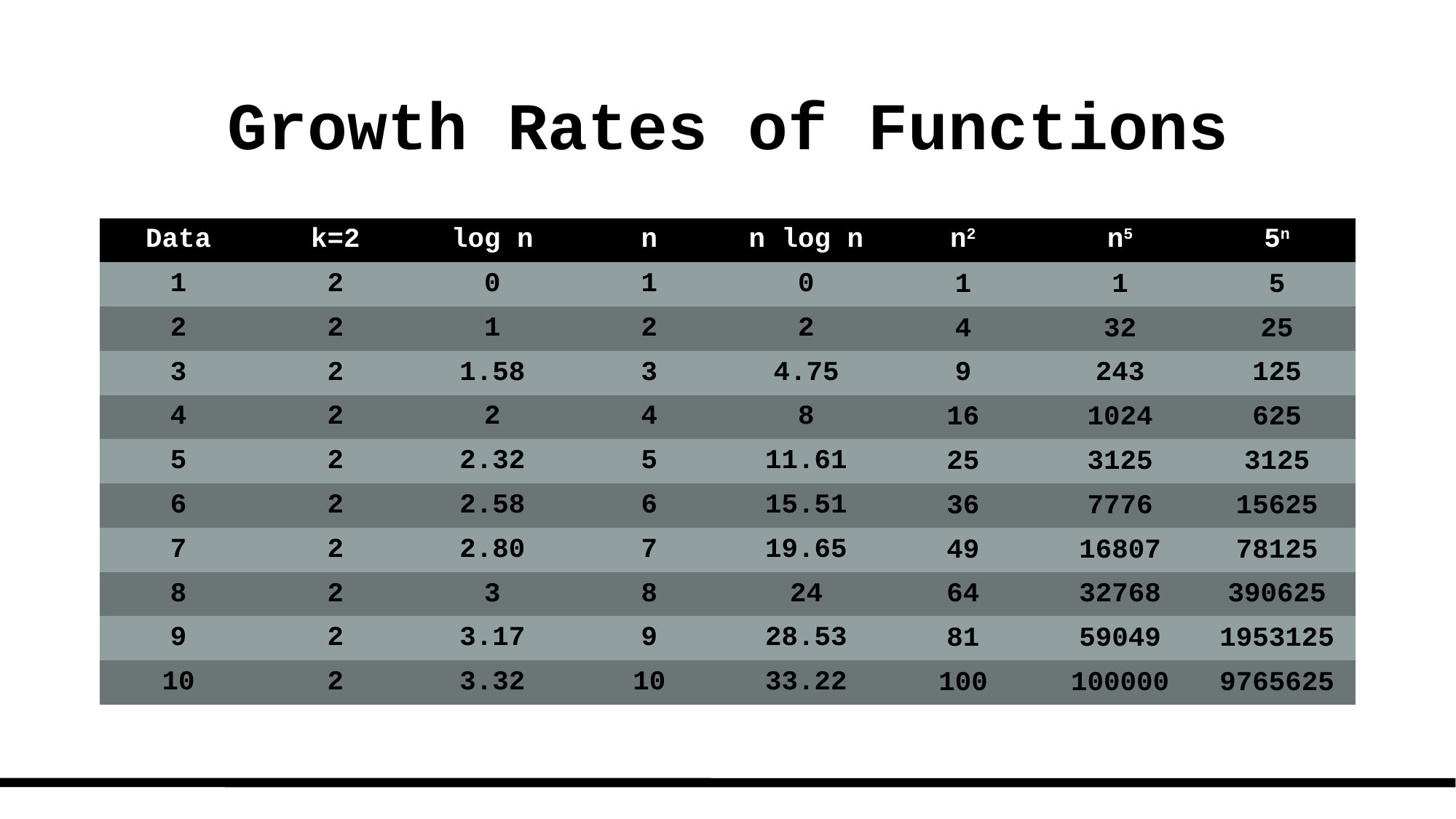

# Growth Rates of Functions
| Data | k=2 | log n | n | n log n | n2 | n5 | 5n |
| --- | --- | --- | --- | --- | --- | --- | --- |
| 1 | 2 | 0 | 1 | 0 | 1 | 1 | 5 |
| 2 | 2 | 1 | 2 | 2 | 4 | 32 | 25 |
| 3 | 2 | 1.58 | 3 | 4.75 | 9 | 243 | 125 |
| 4 | 2 | 2 | 4 | 8 | 16 | 1024 | 625 |
| 5 | 2 | 2.32 | 5 | 11.61 | 25 | 3125 | 3125 |
| 6 | 2 | 2.58 | 6 | 15.51 | 36 | 7776 | 15625 |
| 7 | 2 | 2.80 | 7 | 19.65 | 49 | 16807 | 78125 |
| 8 | 2 | 3 | 8 | 24 | 64 | 32768 | 390625 |
| 9 | 2 | 3.17 | 9 | 28.53 | 81 | 59049 | 1953125 |
| 10 | 2 | 3.32 | 10 | 33.22 | 100 | 100000 | 9765625 |